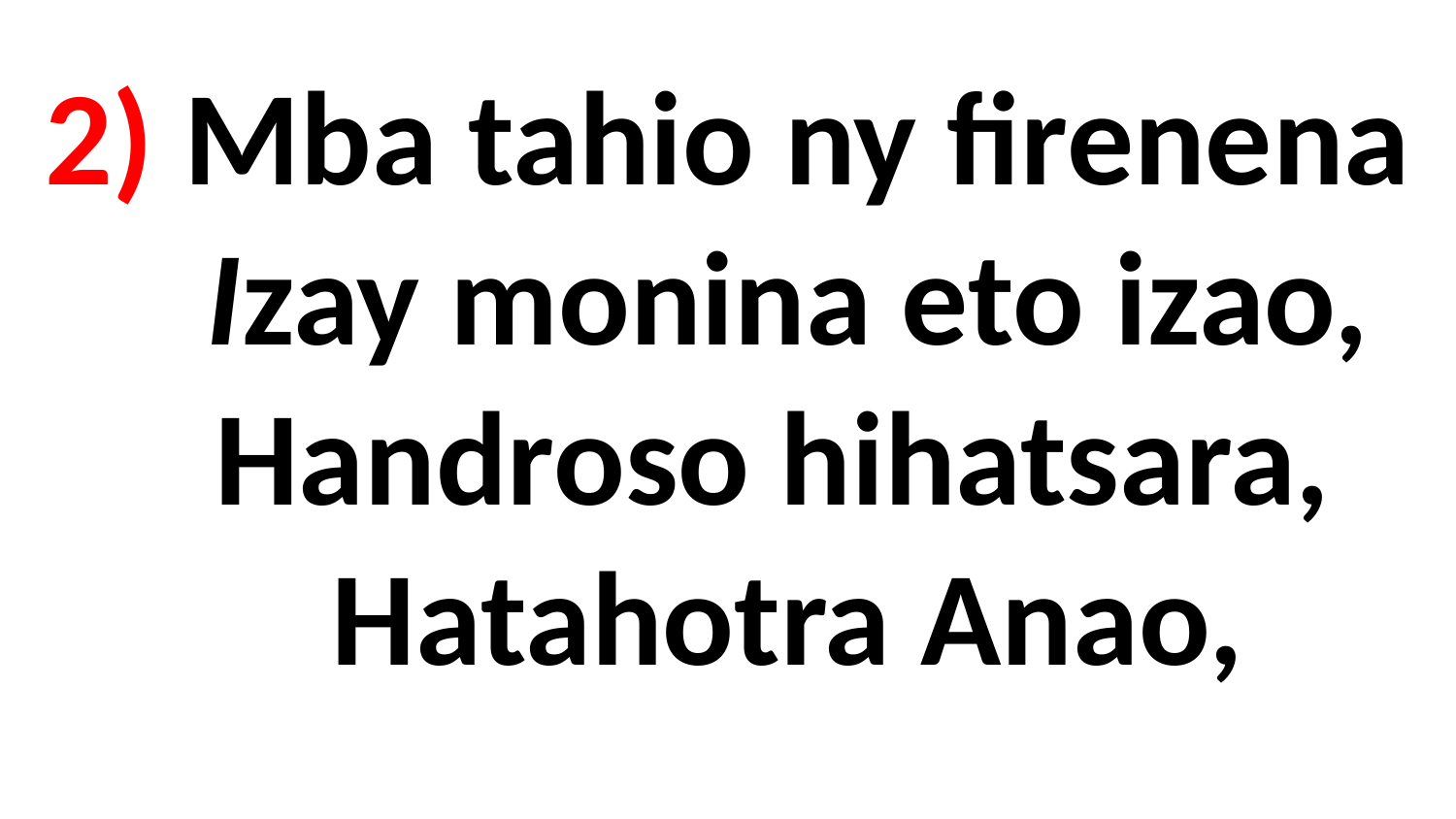

# 2) Mba tahio ny firenena Izay monina eto izao, Handroso hihatsara, Hatahotra Anao,